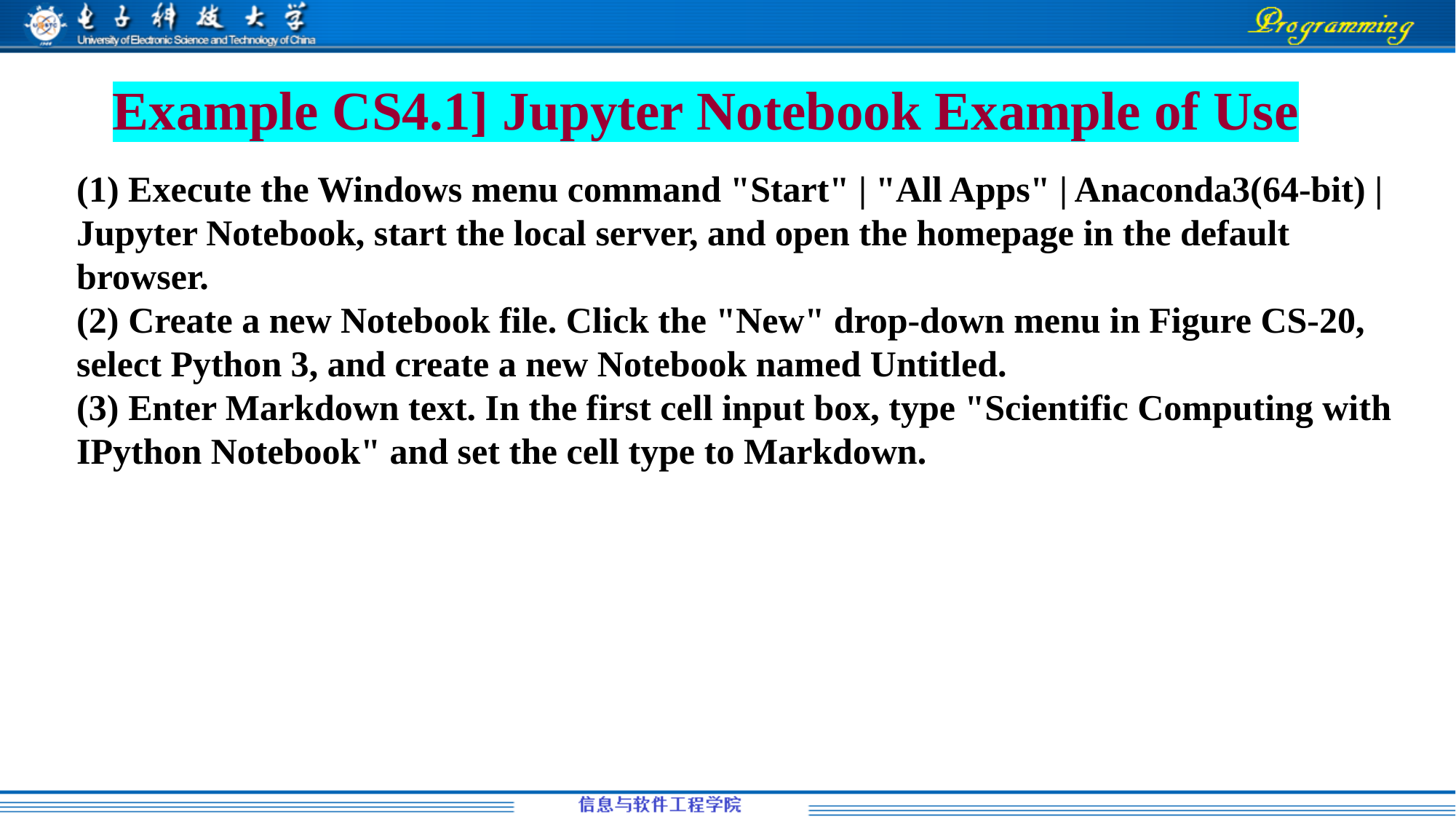

# Example CS4.1] Jupyter Notebook Example of Use
(1) Execute the Windows menu command "Start" | "All Apps" | Anaconda3(64-bit) | Jupyter Notebook, start the local server, and open the homepage in the default browser.
(2) Create a new Notebook file. Click the "New" drop-down menu in Figure CS-20, select Python 3, and create a new Notebook named Untitled.
(3) Enter Markdown text. In the first cell input box, type "Scientific Computing with IPython Notebook" and set the cell type to Markdown.